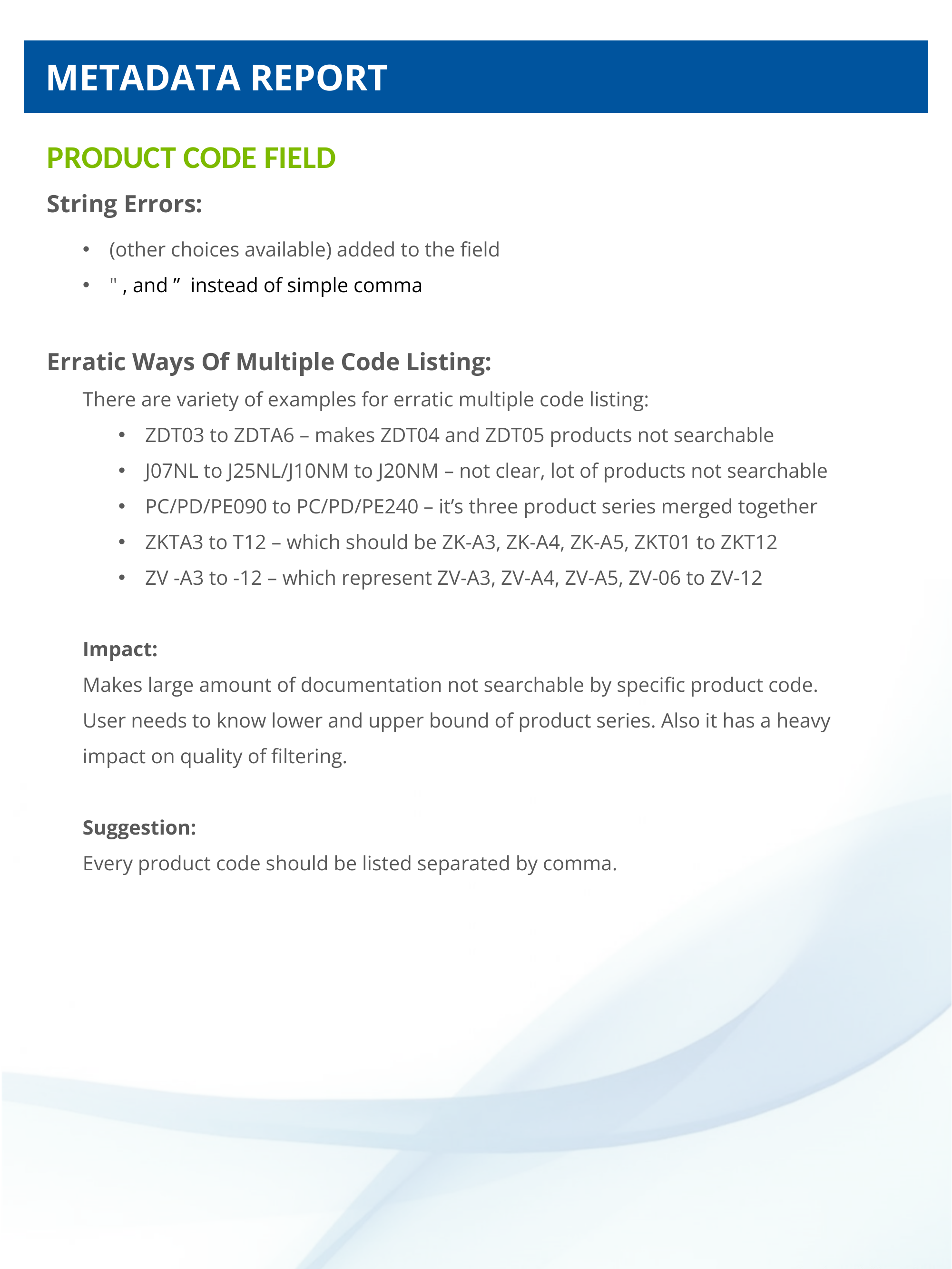

METADATA REPORT
METADATA REPORT
PRODUCT CODE FIELD
String Errors:
(other choices available) added to the field
" , and ”  instead of simple comma

Erratic Ways Of Multiple Code Listing:
There are variety of examples for erratic multiple code listing:
ZDT03 to ZDTA6 – makes ZDT04 and ZDT05 products not searchable
J07NL to J25NL/J10NM to J20NM – not clear, lot of products not searchable
PC/PD/PE090 to PC/PD/PE240 – it’s three product series merged together
ZKTA3 to T12 – which should be ZK-A3, ZK-A4, ZK-A5, ZKT01 to ZKT12
ZV -A3 to -12 – which represent ZV-A3, ZV-A4, ZV-A5, ZV-06 to ZV-12

Impact:
Makes large amount of documentation not searchable by specific product code.
User needs to know lower and upper bound of product series. Also it has a heavy impact on quality of filtering.

Suggestion:
Every product code should be listed separated by comma.

APPENDIX A................................................................Project Charter
APPENDIX B.................................. Statement of Requirements Table
APPENDIX C.........................................................Power/Interest Grid
APPENDIX C.....................................................Change Request Form
APPENDIX C.....................................................Change Request Form